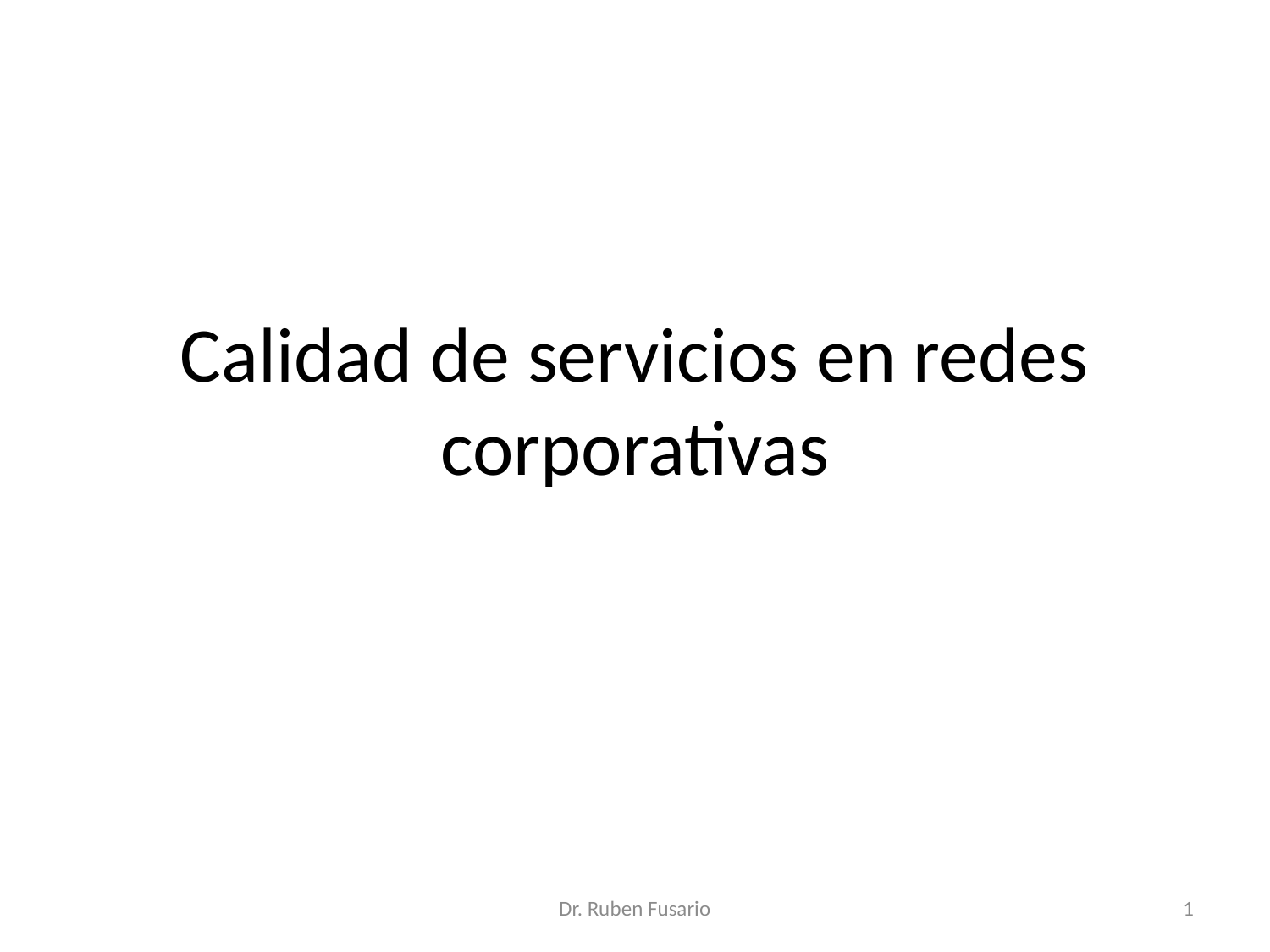

# Calidad de servicios en redes corporativas

Dr. Ruben Fusario
1